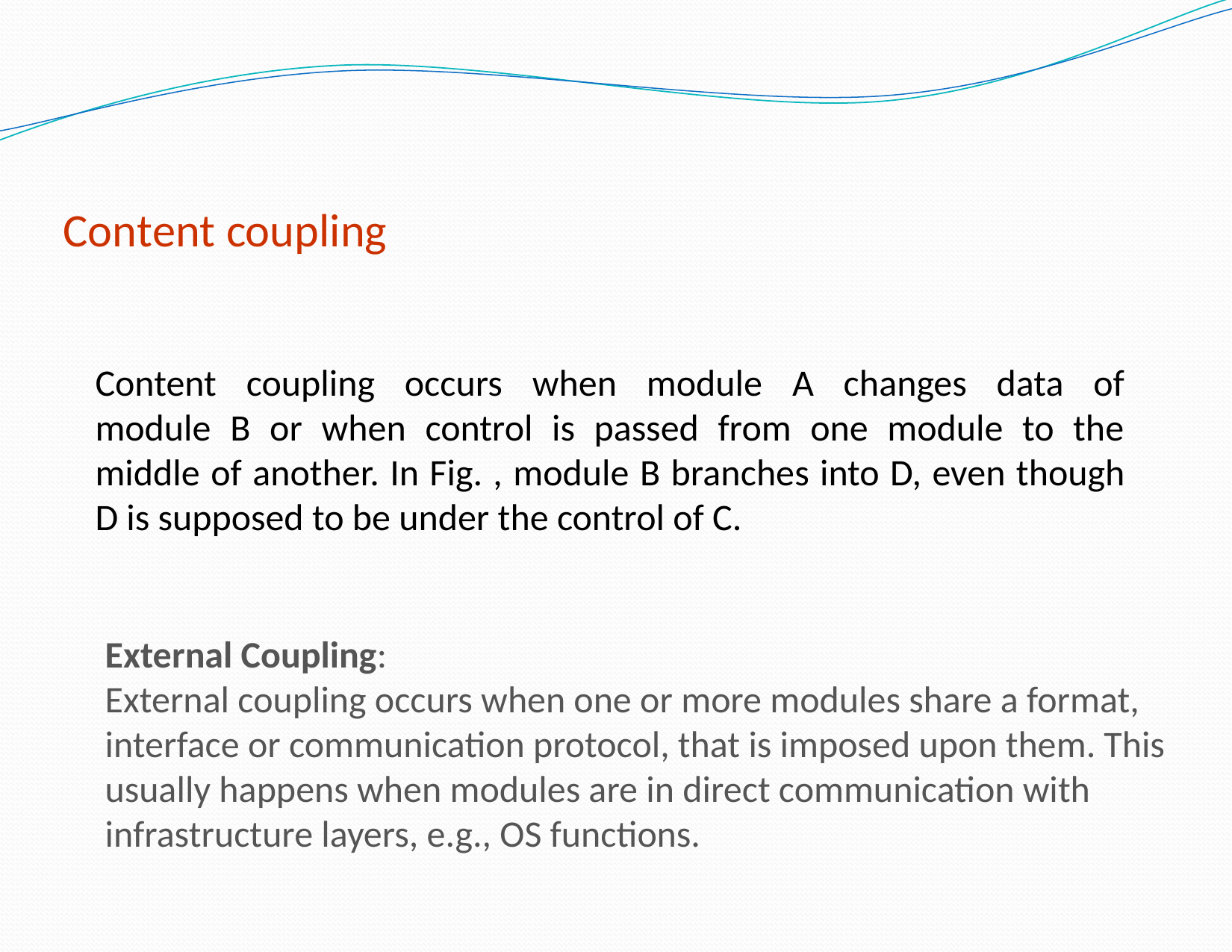

# Content coupling

Content  coupling  occurs  when  module  A  changes  data  of module  B  or  when  control  is  passed  from  one  module  to  the middle of another. In Fig. , module B branches into D, even though D is supposed to be under the control of C.
External Coupling:
External coupling occurs when one or more modules share a format, interface or communication protocol, that is imposed upon them. This usually happens when modules are in direct communication with infrastructure layers, e.g., OS functions.